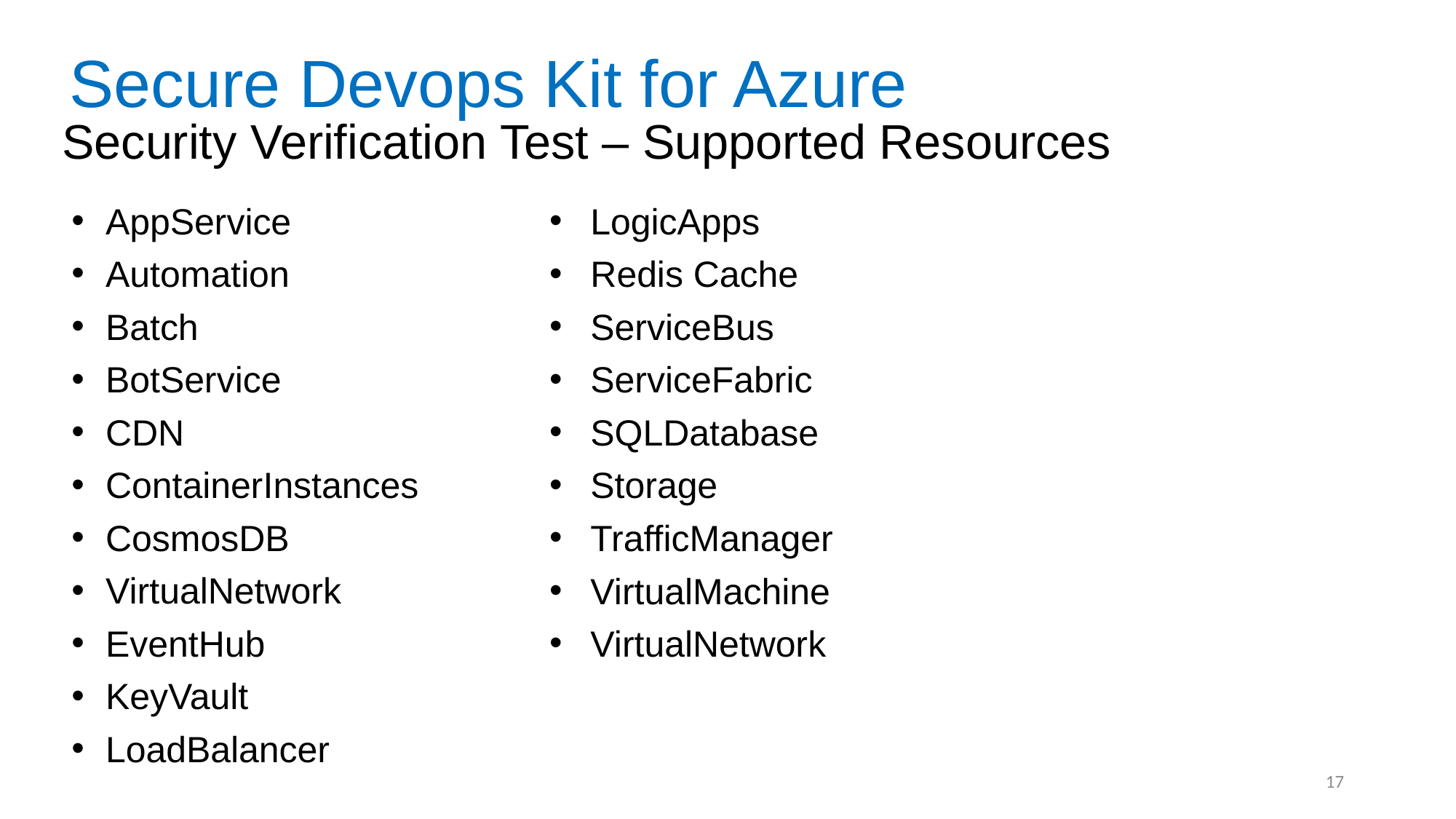

Secure Devops Kit for Azure
Security Verification Test – Supported Resources
AppService
Automation
Batch
BotService
CDN
ContainerInstances
CosmosDB
VirtualNetwork
EventHub
KeyVault
LoadBalancer
LogicApps
Redis Cache
ServiceBus
ServiceFabric
SQLDatabase
Storage
TrafficManager
VirtualMachine
VirtualNetwork
17